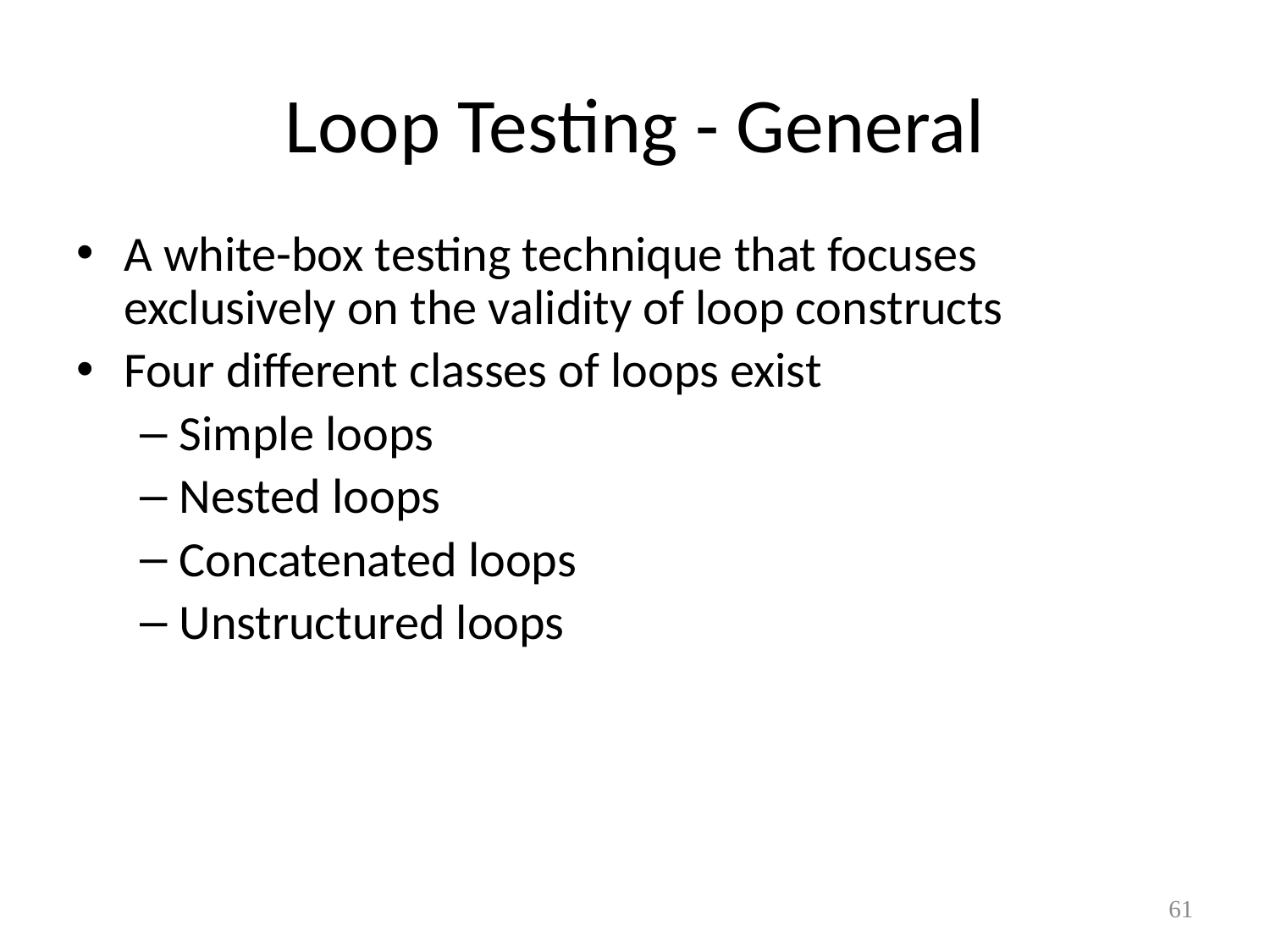

# Loop Testing - General
A white-box testing technique that focuses exclusively on the validity of loop constructs
Four different classes of loops exist
Simple loops
Nested loops
Concatenated loops
Unstructured loops
61